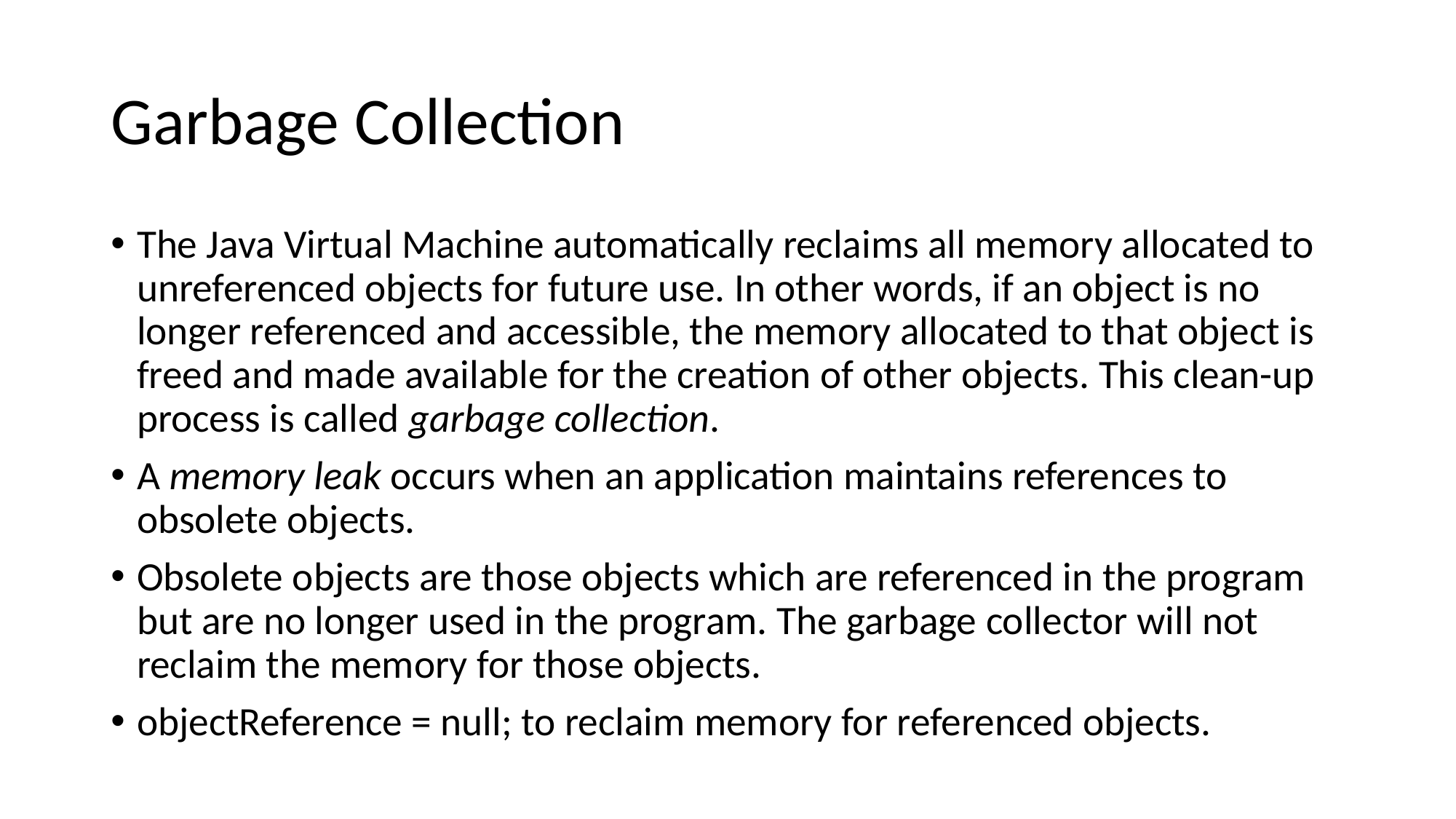

# Garbage Collection
The Java Virtual Machine automatically reclaims all memory allocated to unreferenced objects for future use. In other words, if an object is no longer referenced and accessible, the memory allocated to that object is freed and made available for the creation of other objects. This clean-up process is called garbage collection.
A memory leak occurs when an application maintains references to obsolete objects.
Obsolete objects are those objects which are referenced in the program but are no longer used in the program. The garbage collector will not reclaim the memory for those objects.
objectReference = null; to reclaim memory for referenced objects.